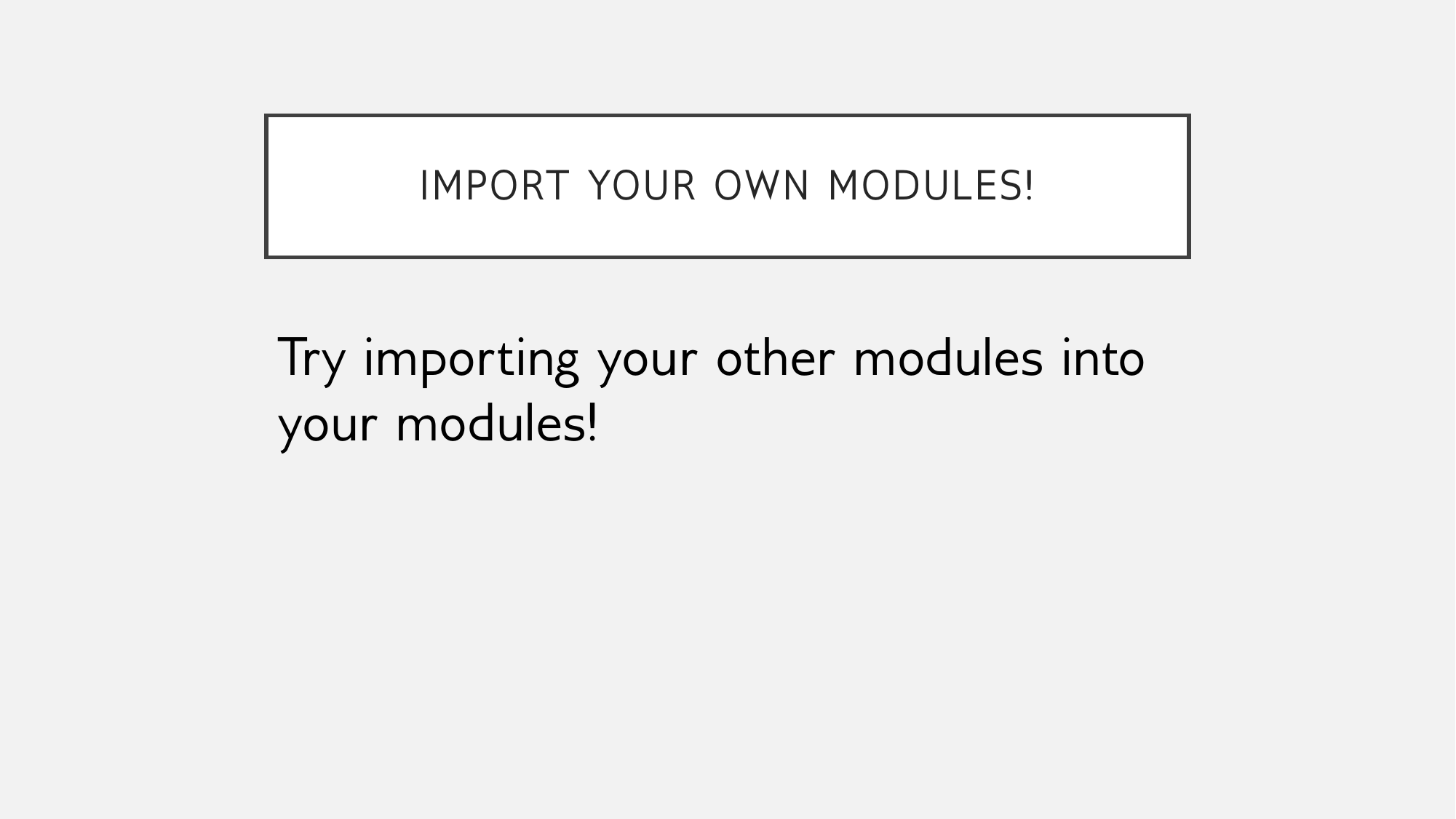

# Import your own modules!
Try importing your other modules into your modules!